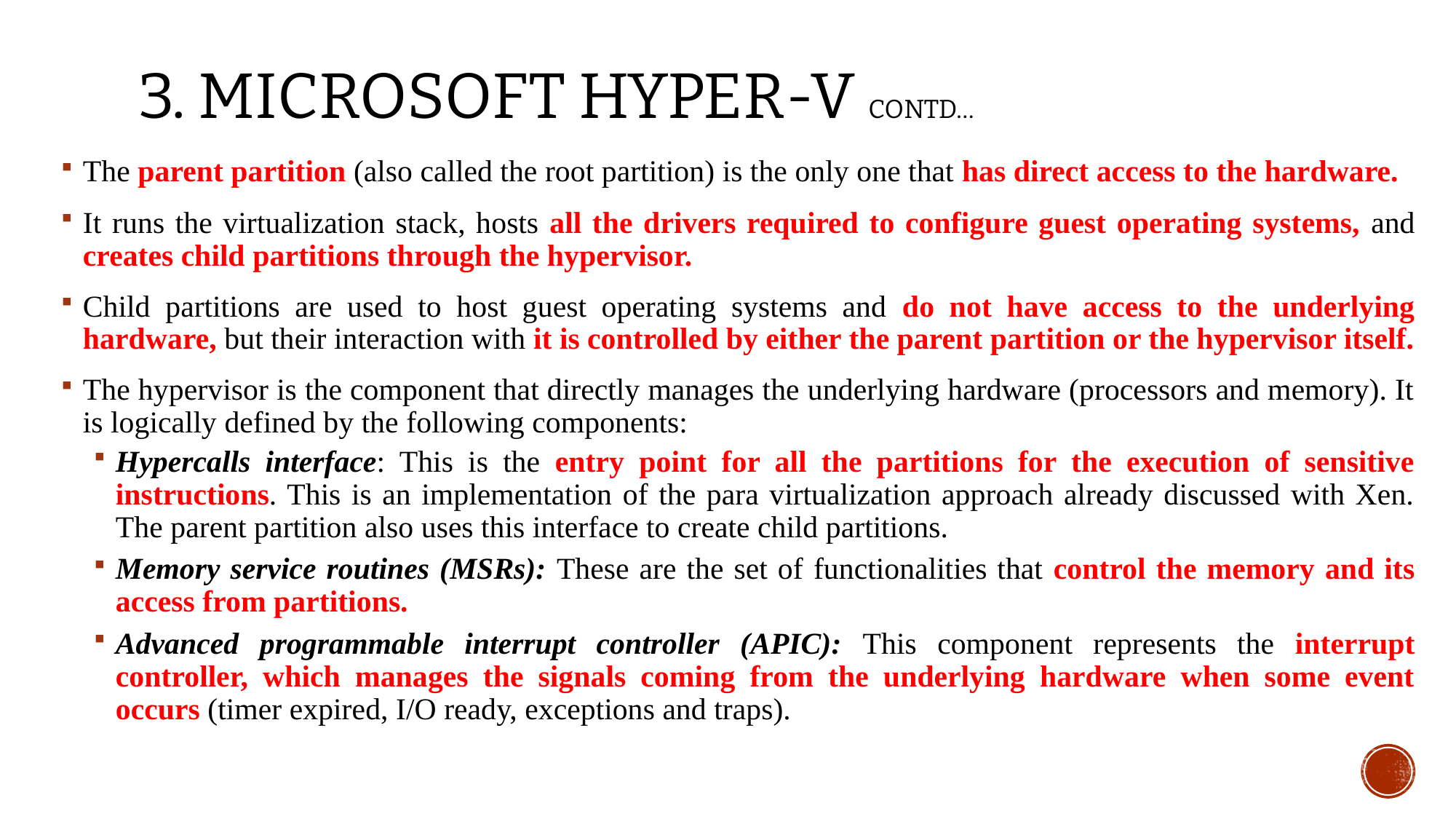

# 3. Microsoft Hyper-V contd…
The parent partition (also called the root partition) is the only one that has direct access to the hardware.
It runs the virtualization stack, hosts all the drivers required to configure guest operating systems, and creates child partitions through the hypervisor.
Child partitions are used to host guest operating systems and do not have access to the underlying hardware, but their interaction with it is controlled by either the parent partition or the hypervisor itself.
The hypervisor is the component that directly manages the underlying hardware (processors and memory). It is logically defined by the following components:
Hypercalls interface: This is the entry point for all the partitions for the execution of sensitive instructions. This is an implementation of the para virtualization approach already discussed with Xen. The parent partition also uses this interface to create child partitions.
Memory service routines (MSRs): These are the set of functionalities that control the memory and its access from partitions.
Advanced programmable interrupt controller (APIC): This component represents the interrupt controller, which manages the signals coming from the underlying hardware when some event occurs (timer expired, I/O ready, exceptions and traps).